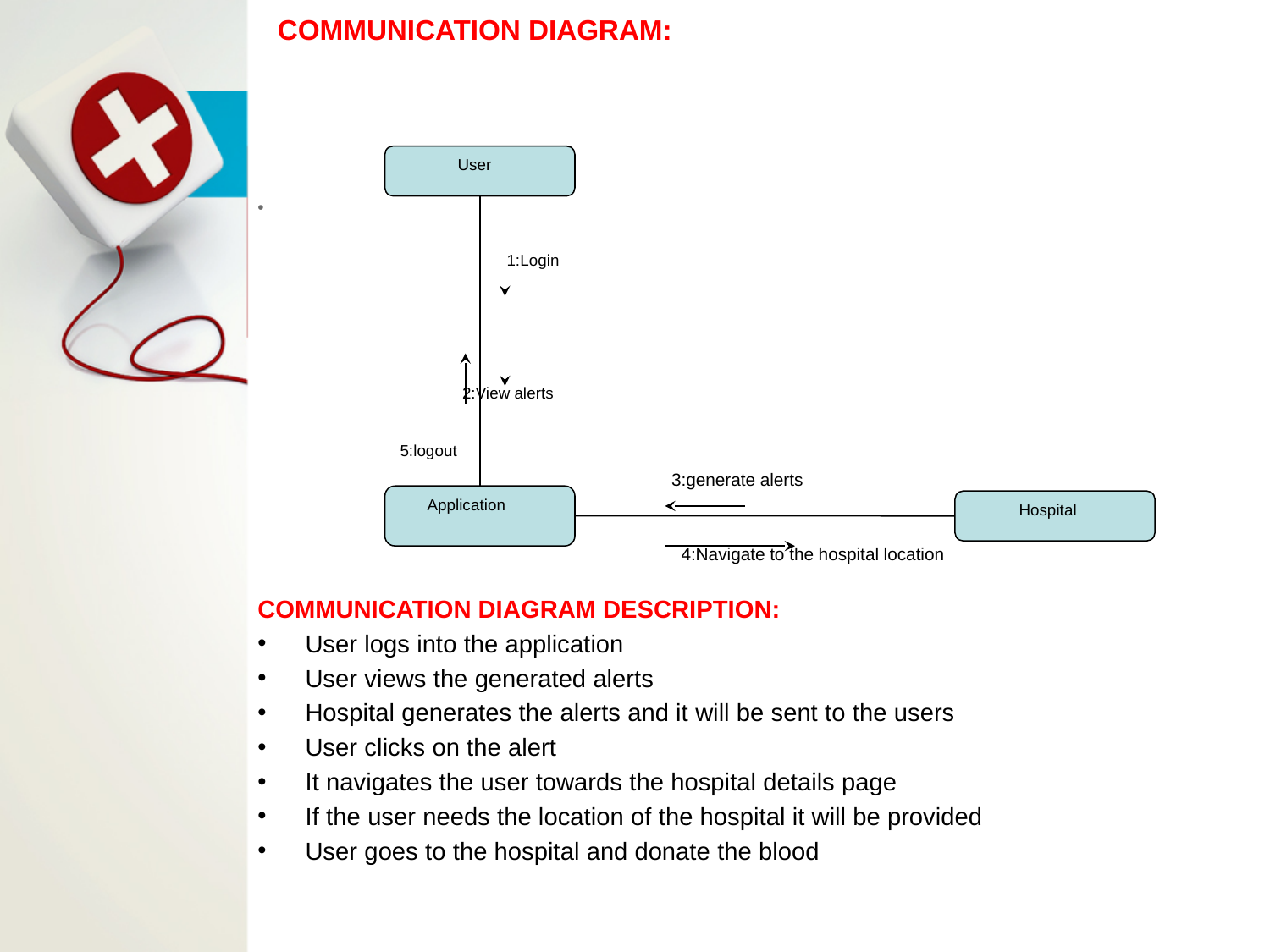

# COMMUNICATION DIAGRAM:

                                                                                     3:generate alerts

                                                                                       4:Navigate to the hospital location

COMMUNICATION DIAGRAM DESCRIPTION:
User logs into the application
User views the generated alerts
Hospital generates the alerts and it will be sent to the users
User clicks on the alert
It navigates the user towards the hospital details page
If the user needs the location of the hospital it will be provided
User goes to the hospital and donate the blood

             User

                        1:Login

              2:View alerts                                                                        5:logout

      Application
           Hospital